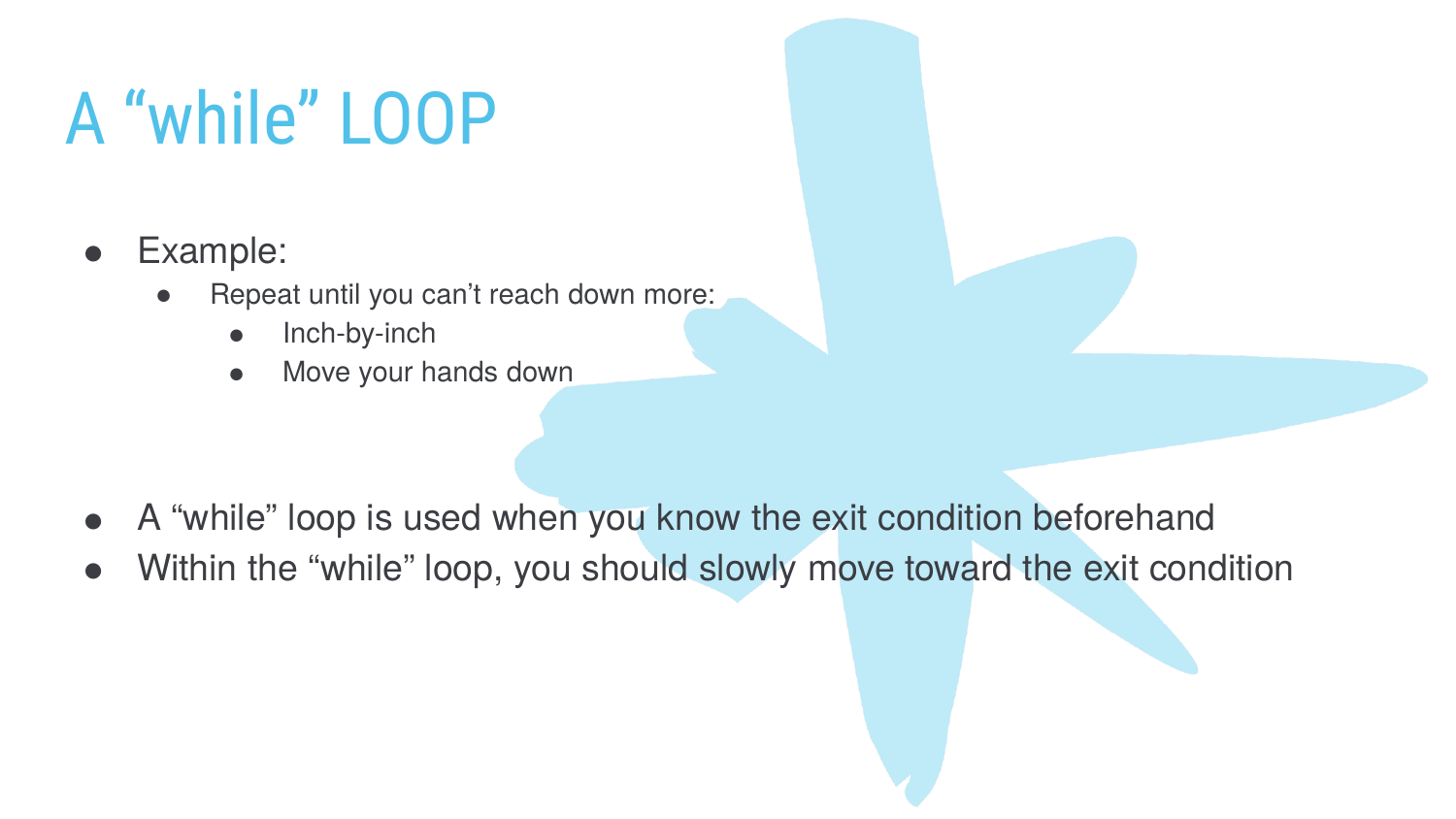

# A “while” LOOP

Example:
Repeat until you can’t reach down more:
Inch-by-inch
Move your hands down

A “while” loop is used when you know the exit condition beforehand
Within the “while” loop, you should slowly move toward the exit condition